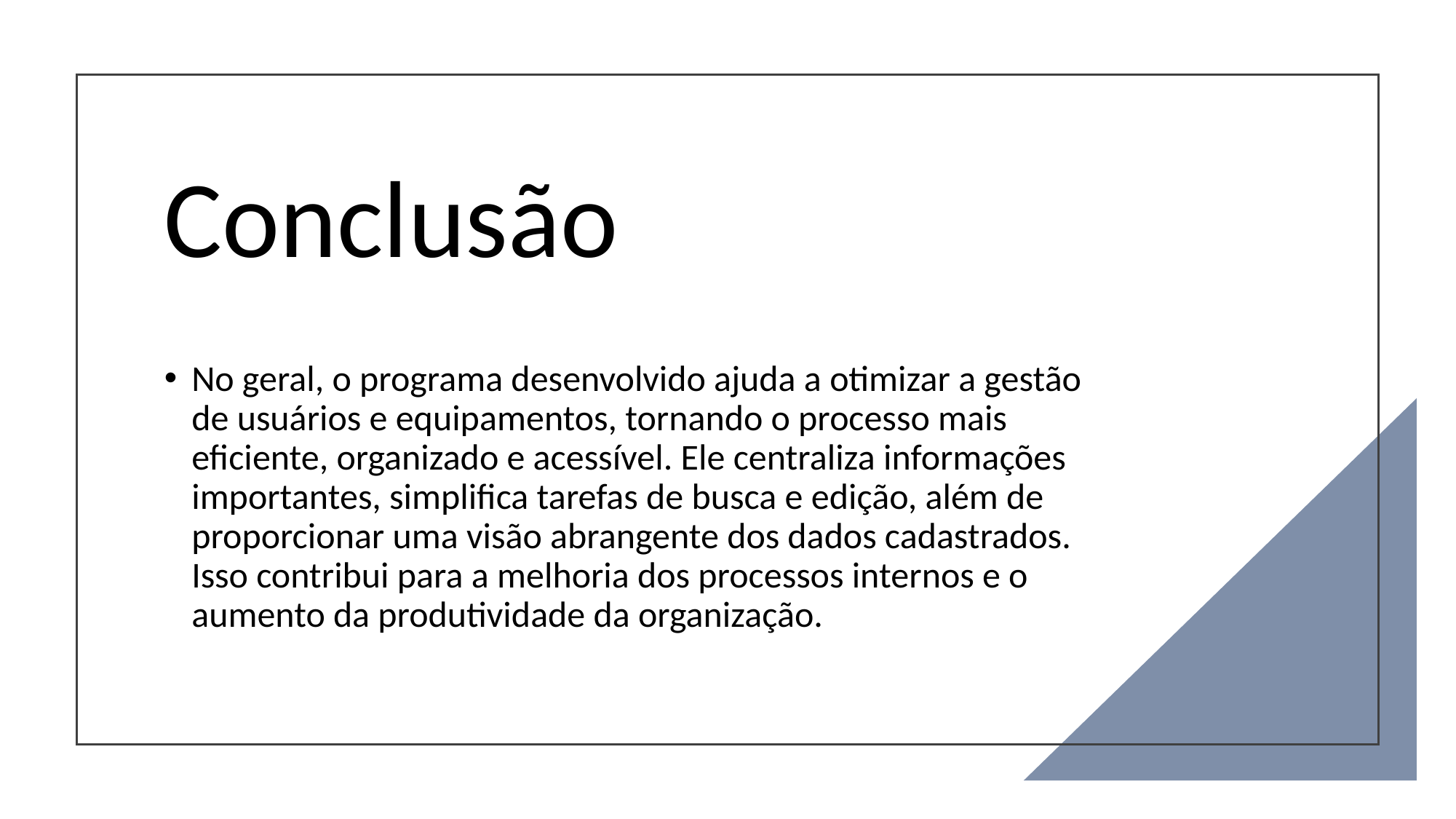

# Conclusão
No geral, o programa desenvolvido ajuda a otimizar a gestão de usuários e equipamentos, tornando o processo mais eficiente, organizado e acessível. Ele centraliza informações importantes, simplifica tarefas de busca e edição, além de proporcionar uma visão abrangente dos dados cadastrados. Isso contribui para a melhoria dos processos internos e o aumento da produtividade da organização.